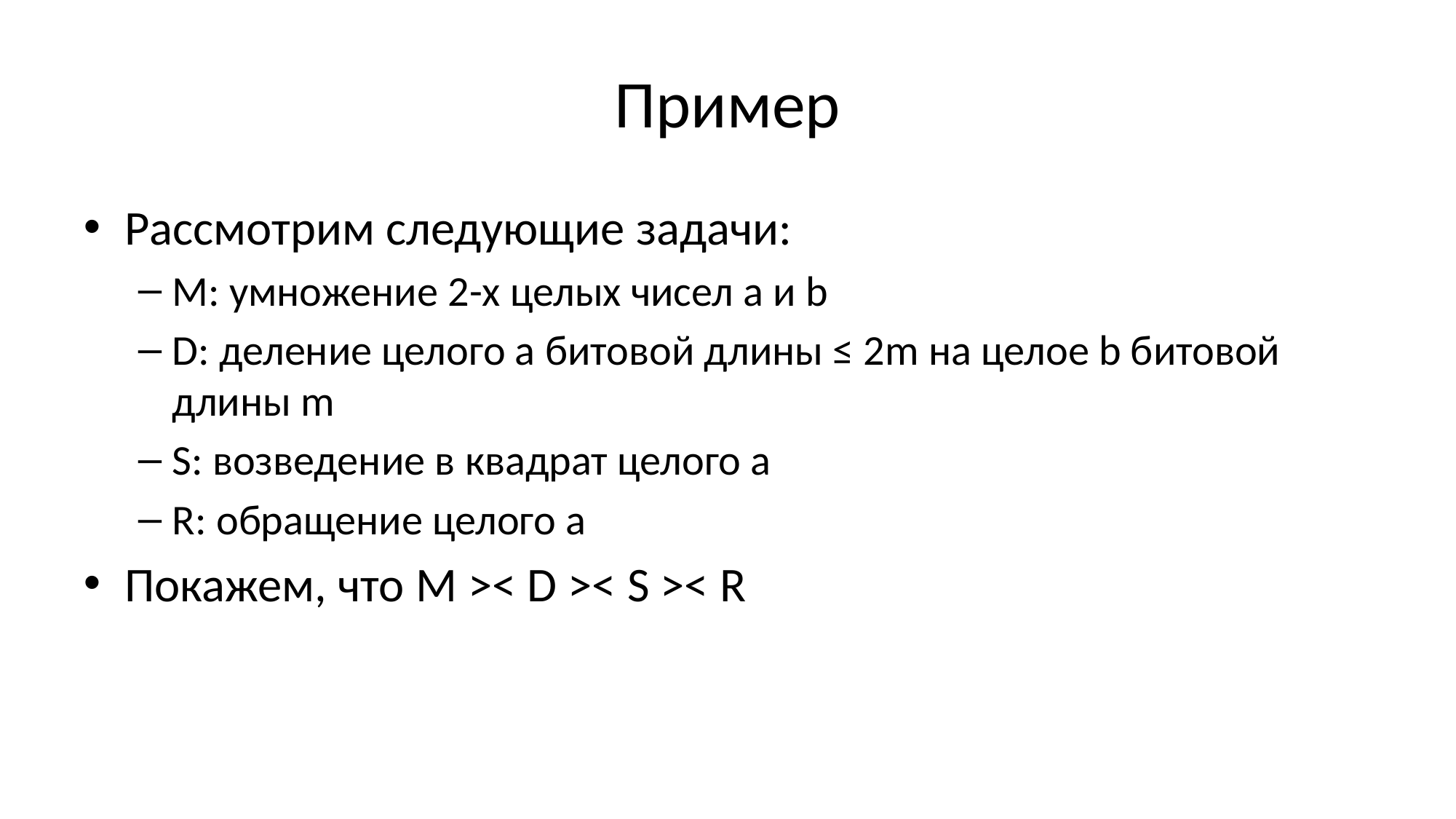

# Пример
Рассмотрим следующие задачи:
M: умножение 2-х целых чисел a и b
D: деление целого a битовой длины ≤ 2m на целое b битовой длины m
S: возведение в квадрат целого a
R: обращение целого a
Покажем, что M >< D >< S >< R